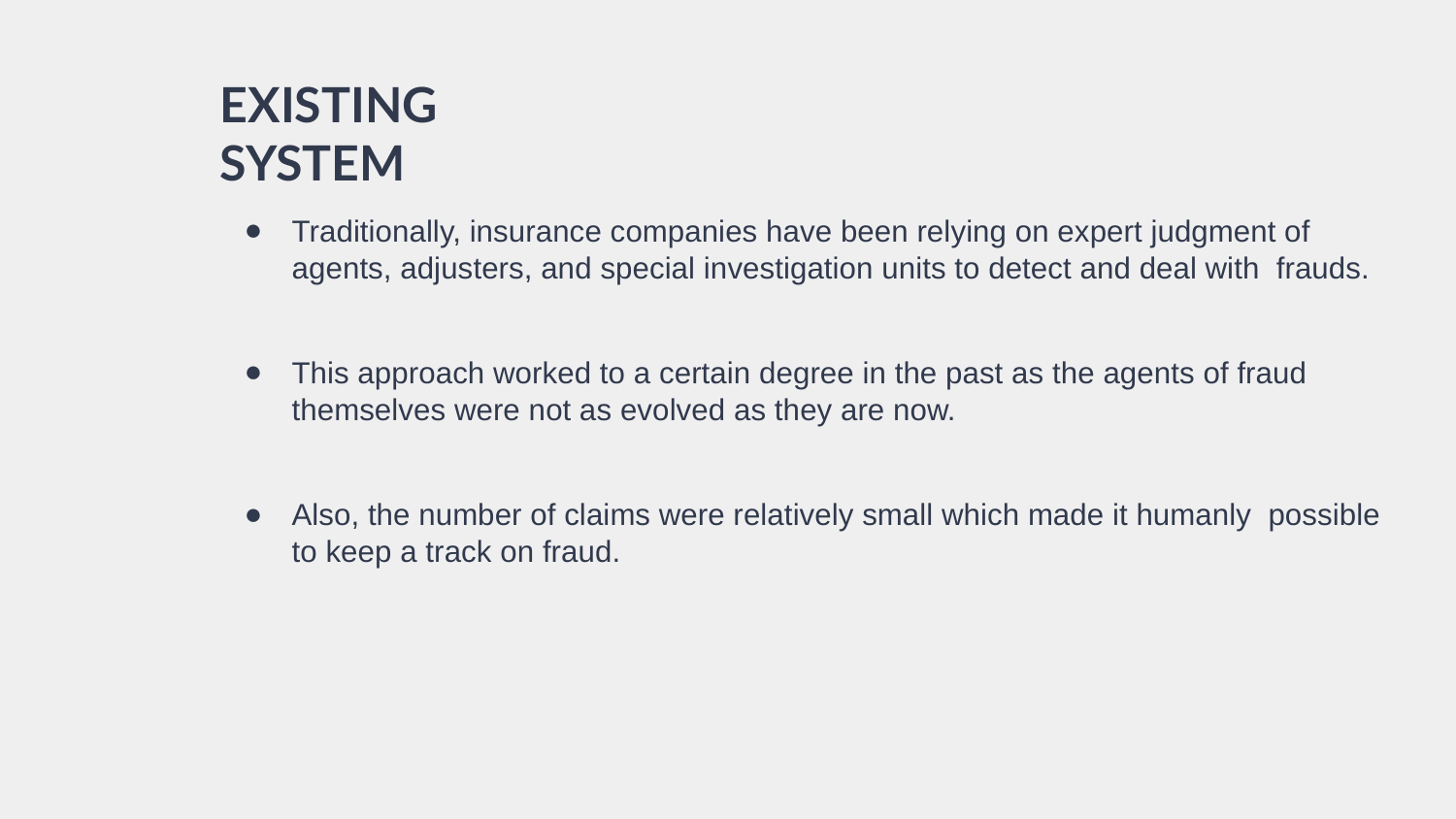

# EXISTING SYSTEM
Traditionally, insurance companies have been relying on expert judgment of  agents, adjusters, and special investigation units to detect and deal with  frauds.

This approach worked to a certain degree in the past as the agents of fraud  themselves were not as evolved as they are now.

Also, the number of claims were relatively small which made it humanly  possible to keep a track on fraud.